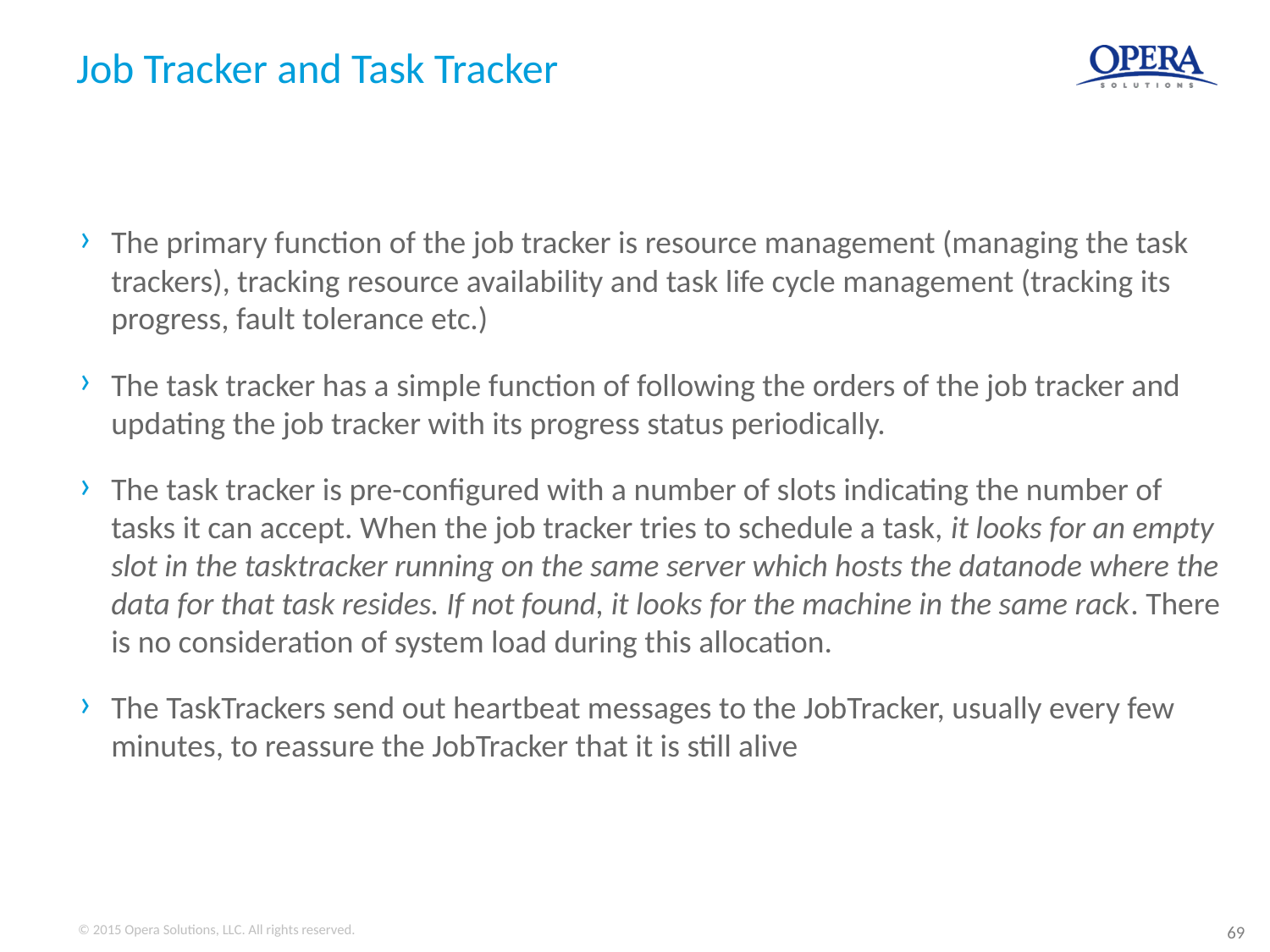

# Job Tracker and Task Tracker
The primary function of the job tracker is resource management (managing the task trackers), tracking resource availability and task life cycle management (tracking its progress, fault tolerance etc.)
The task tracker has a simple function of following the orders of the job tracker and updating the job tracker with its progress status periodically.
The task tracker is pre-configured with a number of slots indicating the number of tasks it can accept. When the job tracker tries to schedule a task, it looks for an empty slot in the tasktracker running on the same server which hosts the datanode where the data for that task resides. If not found, it looks for the machine in the same rack. There is no consideration of system load during this allocation.
The TaskTrackers send out heartbeat messages to the JobTracker, usually every few minutes, to reassure the JobTracker that it is still alive